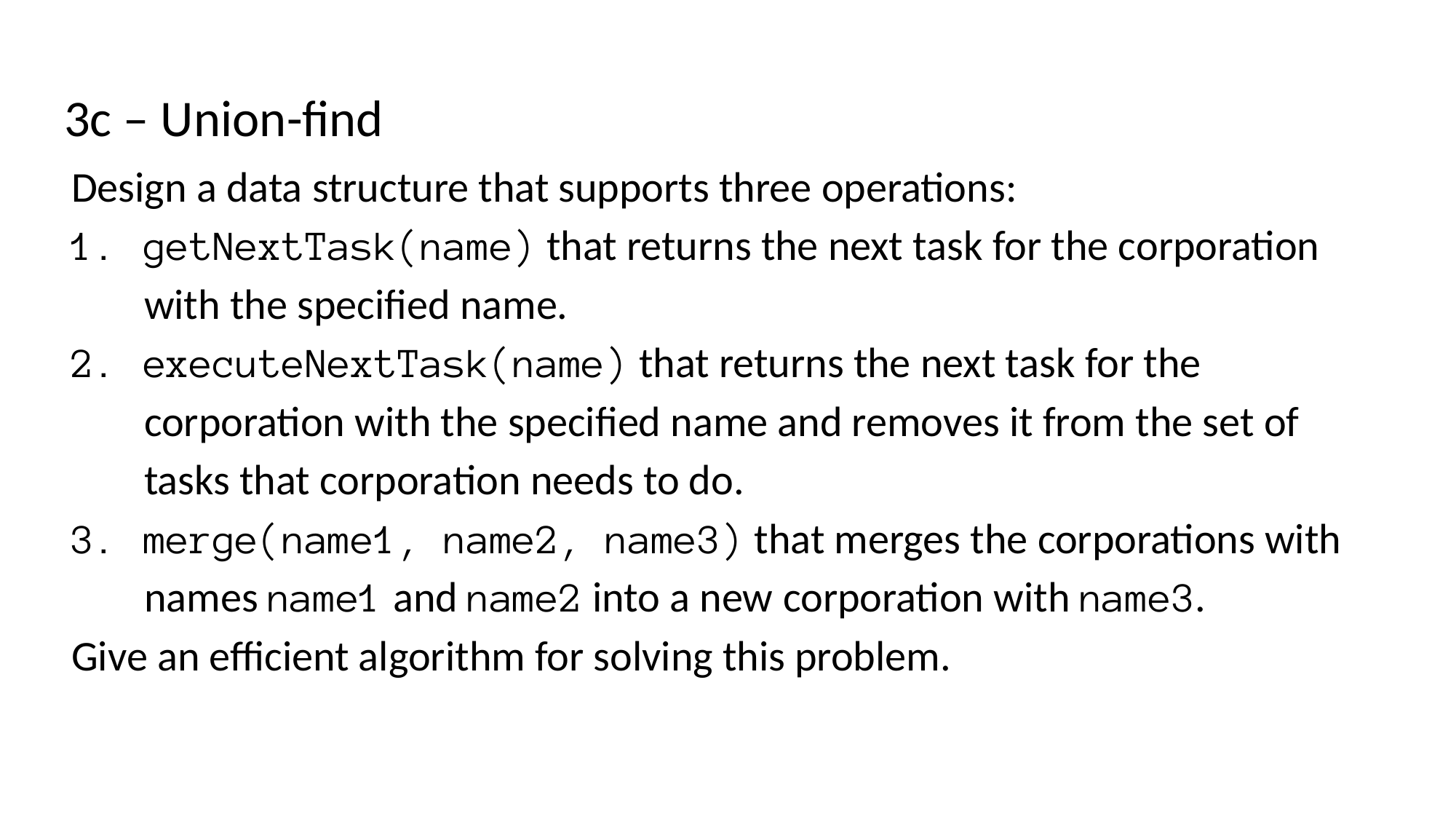

# 3c – Union-find
Design a data structure that supports three operations:
getNextTask(name) that returns the next task for the corporation with the specified name.
executeNextTask(name) that returns the next task for the corporation with the specified name and removes it from the set of tasks that corporation needs to do.
merge(name1, name2, name3) that merges the corporations with names name1 and name2 into a new corporation with name3.
Give an efficient algorithm for solving this problem.